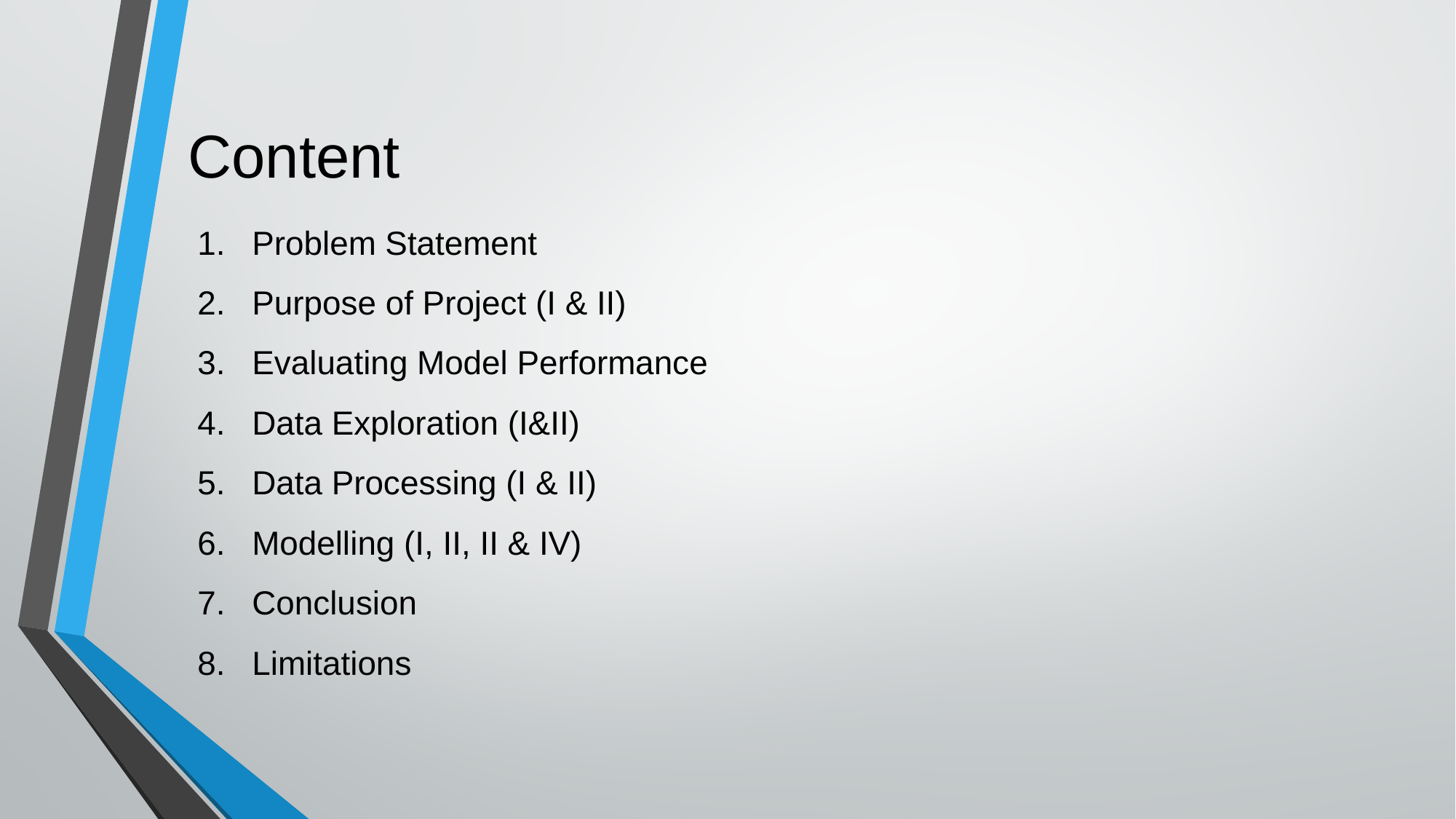

# Content
Problem Statement
Purpose of Project (I & II)
Evaluating Model Performance
Data Exploration (I&II)
Data Processing (I & II)
Modelling (I, II, II & IV)
Conclusion
Limitations